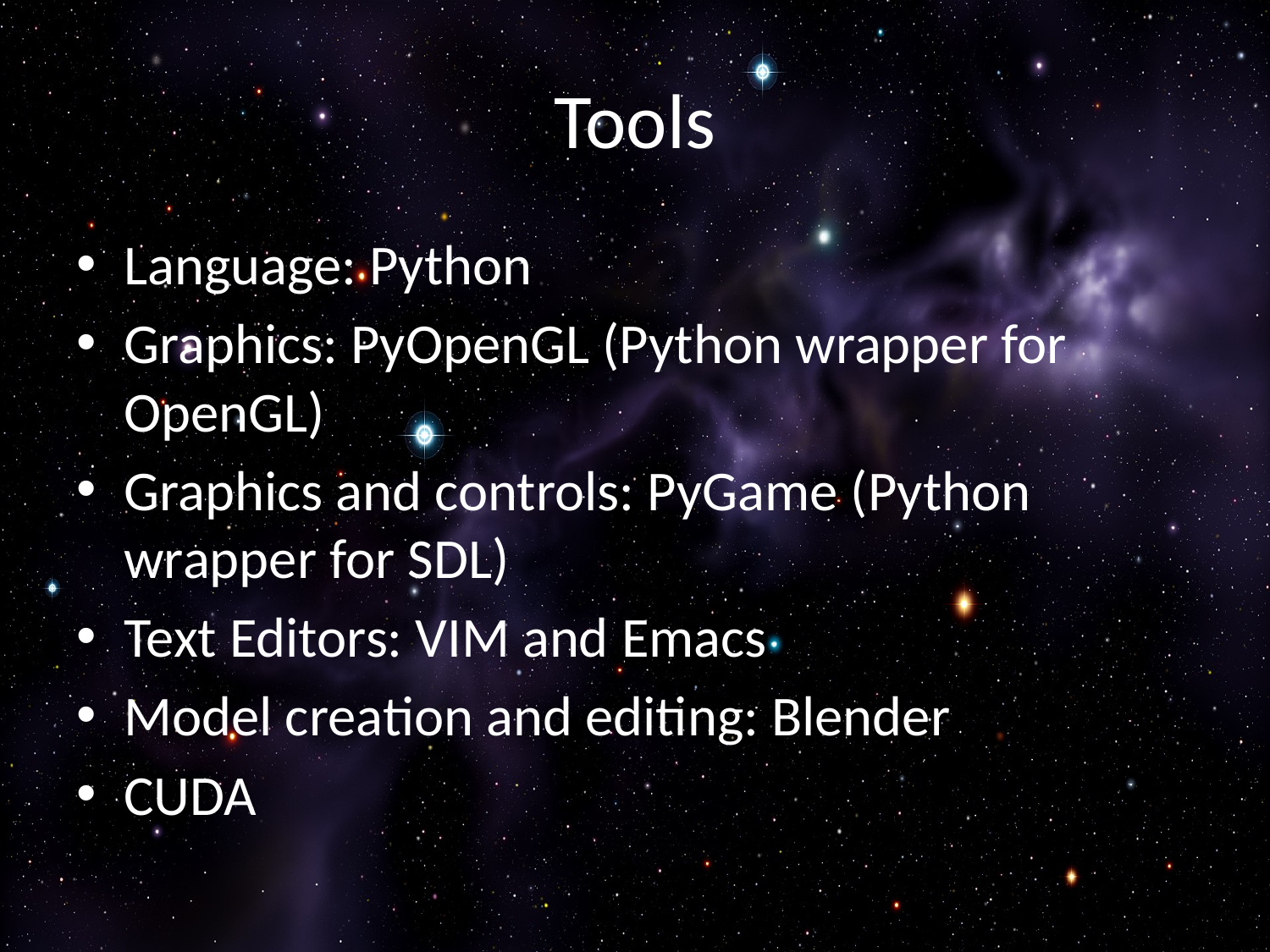

# Tools
Language: Python
Graphics: PyOpenGL (Python wrapper for OpenGL)
Graphics and controls: PyGame (Python wrapper for SDL)
Text Editors: VIM and Emacs
Model creation and editing: Blender
CUDA